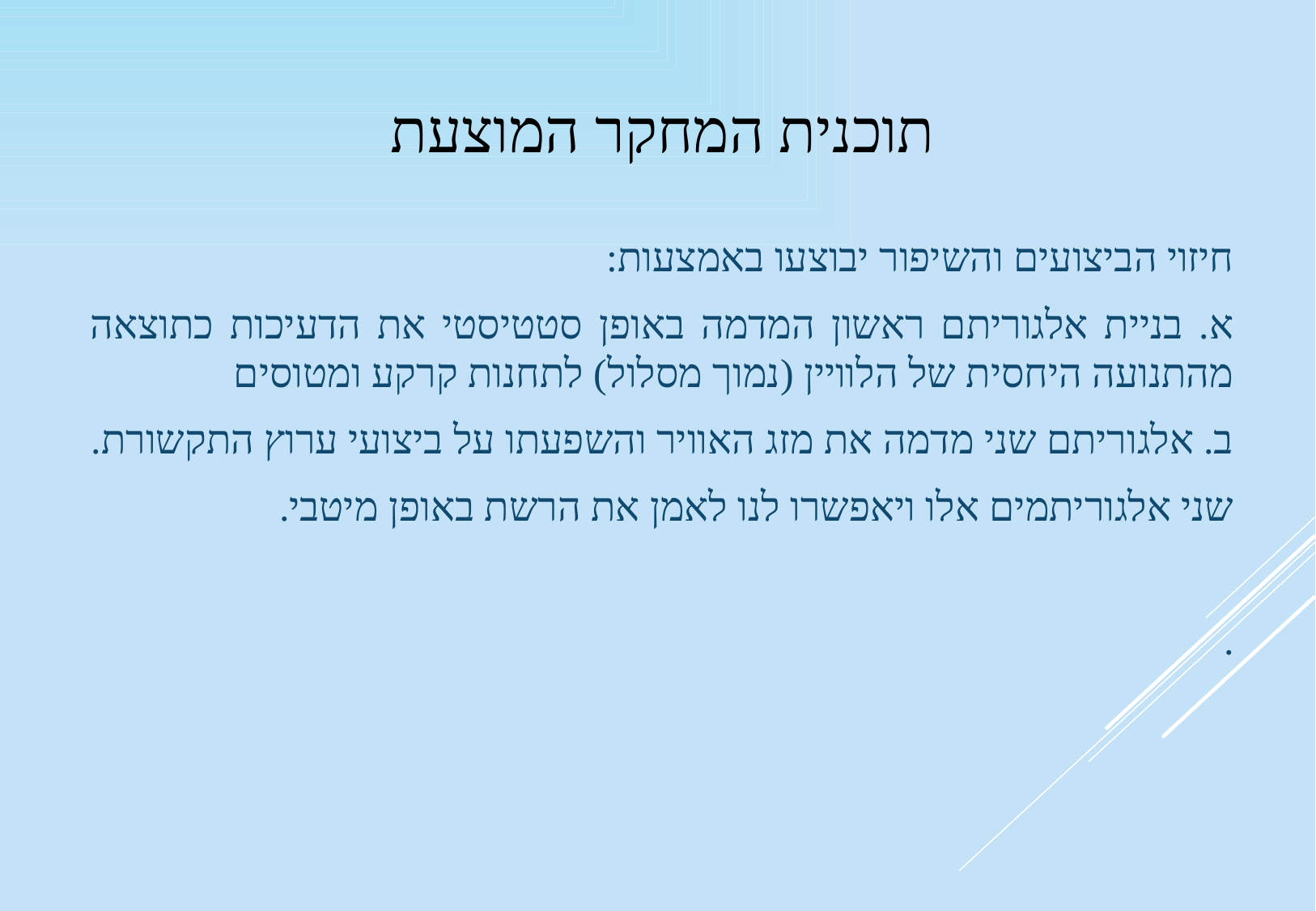

# תוכנית המחקר המוצעת
חיזוי הביצועים והשיפור יבוצעו באמצעות:
א. בניית אלגוריתם ראשון המדמה באופן סטטיסטי את הדעיכות כתוצאה מהתנועה היחסית של הלוויין (נמוך מסלול) לתחנות קרקע ומטוסים
ב. אלגוריתם שני מדמה את מזג האוויר והשפעתו על ביצועי ערוץ התקשורת.
שני אלגוריתמים אלו ויאפשרו לנו לאמן את הרשת באופן מיטבי.

.